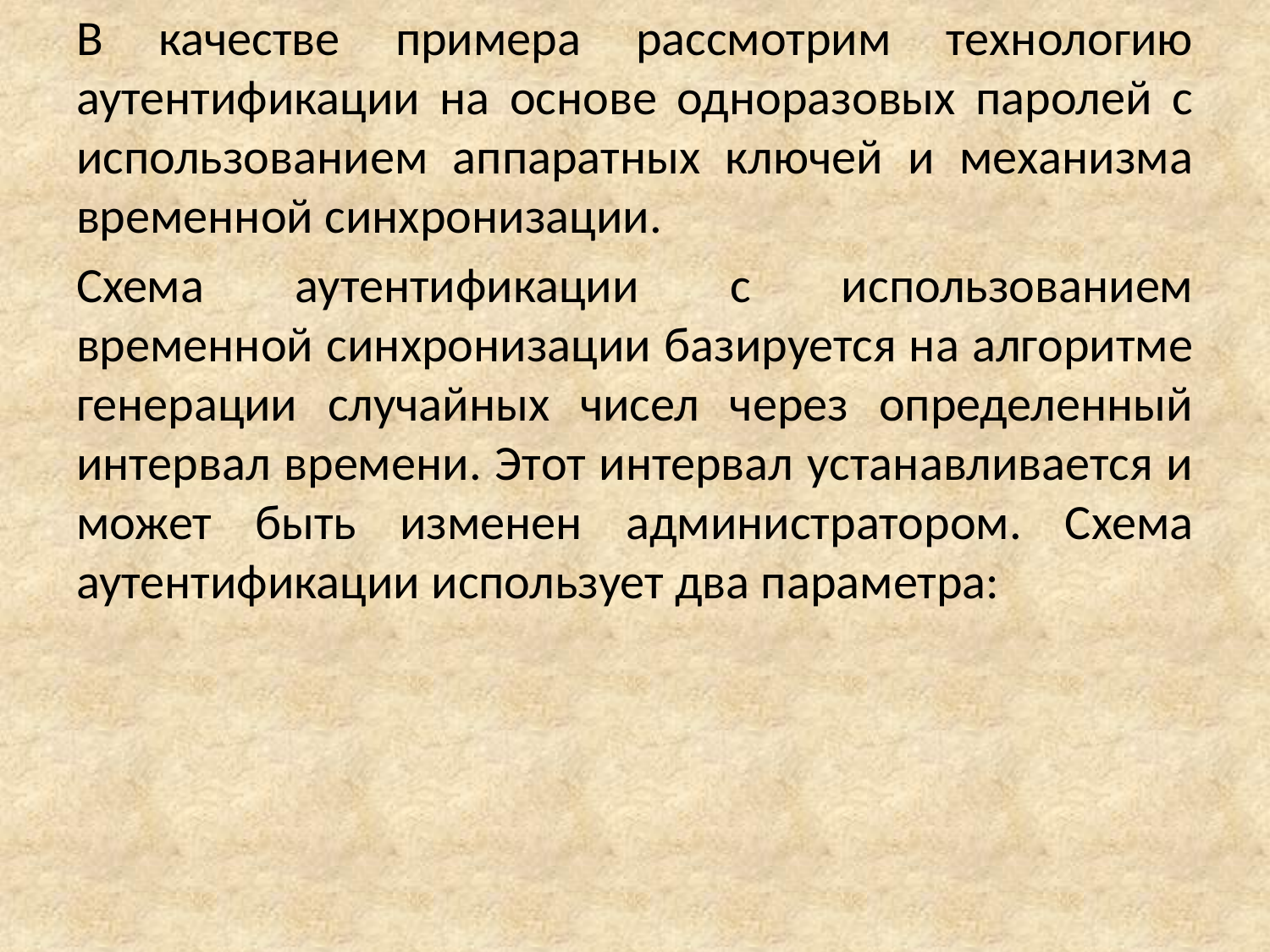

В качестве примера рассмотрим технологию аутентификации на основе одноразовых паролей с использованием аппаратных ключей и механизма временной синхронизации.
Схема аутентификации с использованием временной синхронизации базируется на алгоритме генерации случайных чисел через определенный интервал времени. Этот интервал устанавливается и может быть изменен администратором. Схема аутентификации использует два параметра: